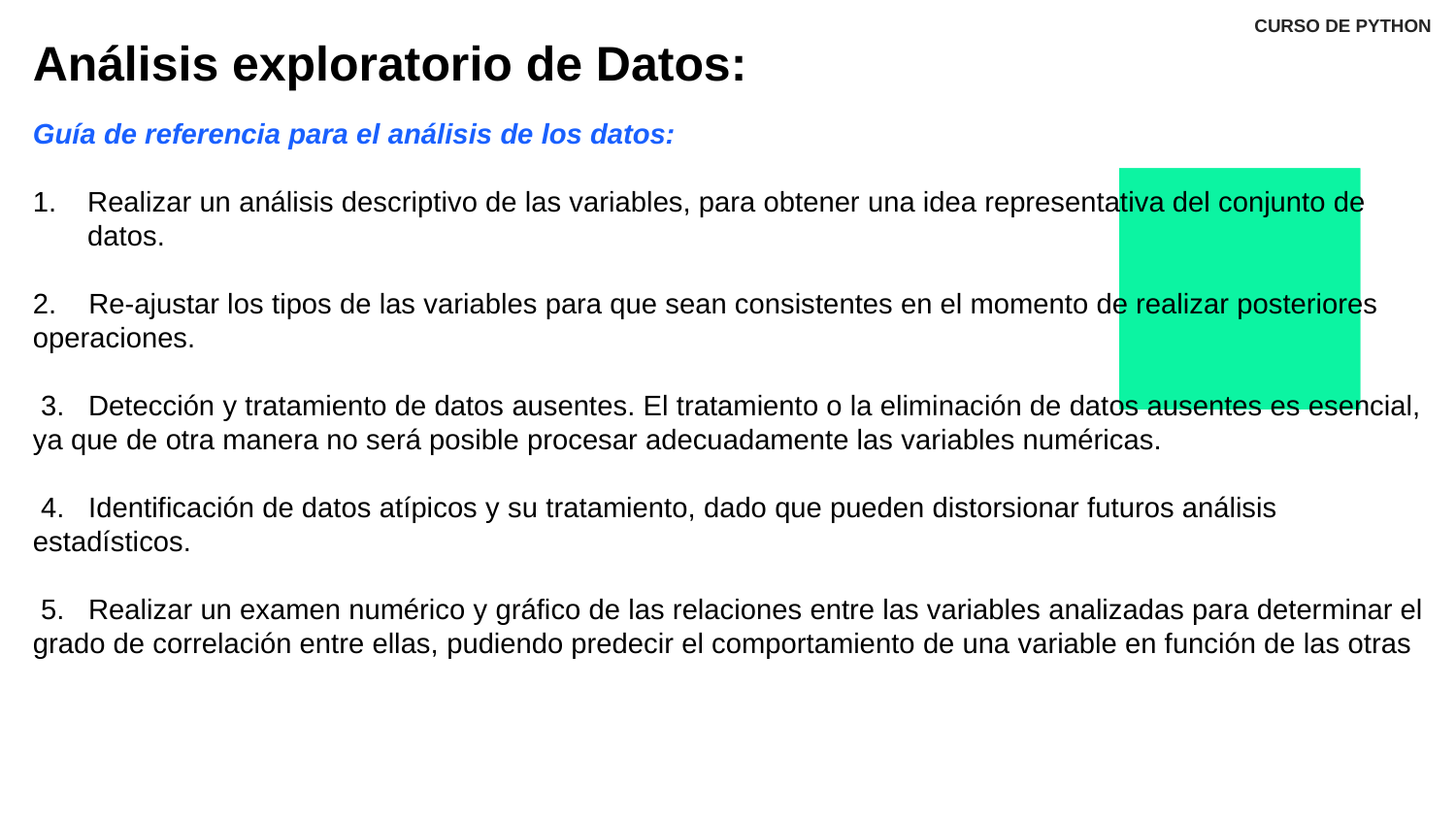

CURSO DE PYTHON
Análisis exploratorio de Datos:
Guía de referencia para el análisis de los datos:
Realizar un análisis descriptivo de las variables, para obtener una idea representativa del conjunto de datos.

2.    Re-ajustar los tipos de las variables para que sean consistentes en el momento de realizar posteriores operaciones.

 3.   Detección y tratamiento de datos ausentes. El tratamiento o la eliminación de datos ausentes es esencial, ya que de otra manera no será posible procesar adecuadamente las variables numéricas.

 4.   Identificación de datos atípicos y su tratamiento, dado que pueden distorsionar futuros análisis estadísticos.

 5.   Realizar un examen numérico y gráfico de las relaciones entre las variables analizadas para determinar el grado de correlación entre ellas, pudiendo predecir el comportamiento de una variable en función de las otras